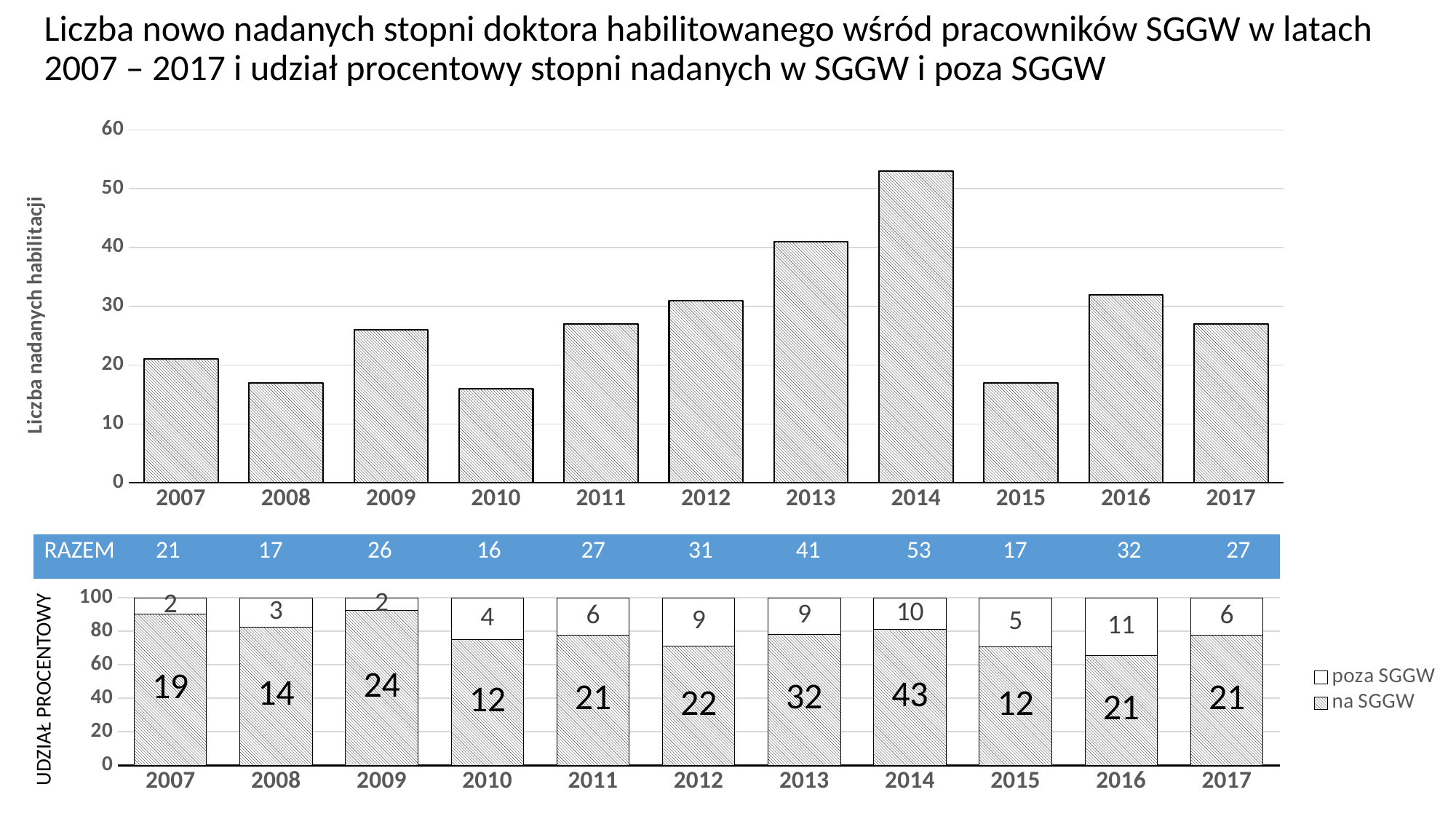

# Liczba nowo nadanych stopni doktora habilitowanego wśród pracowników SGGW w latach 2007 – 2017 i udział procentowy stopni nadanych w SGGW i poza SGGW

### Chart

| Category |  |
|---|---|
| 2007 | 21.0 |
| 2008 | 17.0 |
| 2009 | 26.0 |
| 2010 | 16.0 |
| 2011 | 27.0 |
| 2012 | 31.0 |
| 2013 | 41.0 |
| 2014 | 53.0 |
| 2015 | 17.0 |
| 2016 | 32.0 |
| 2017 | 27.0 |
| RAZEM | 21 | 17 | 26 | 16 | 27 | 31 | 41 | 53 | 17 | 32 | 27 |
| --- | --- | --- | --- | --- | --- | --- | --- | --- | --- | --- | --- |

### Chart

| Category | na SGGW | poza SGGW |
|---|---|---|
| 2007 | 90.47619047619048 | 9.523809523809524 |
| 2008 | 82.3529411764706 | 17.647058823529413 |
| 2009 | 92.3076923076923 | 7.6923076923076925 |
| 2010 | 75.0 | 25.0 |
| 2011 | 77.77777777777777 | 22.22222222222222 |
| 2012 | 70.96774193548387 | 29.032258064516128 |
| 2013 | 78.04878048780488 | 21.951219512195124 |
| 2014 | 81.13207547169812 | 18.867924528301888 |
| 2015 | 70.58823529411765 | 29.41176470588235 |
| 2016 | 65.625 | 34.375 |
| 2017 | 77.77777777777777 | 22.22222222222222 |
UDZIAŁ PROCENTOWY